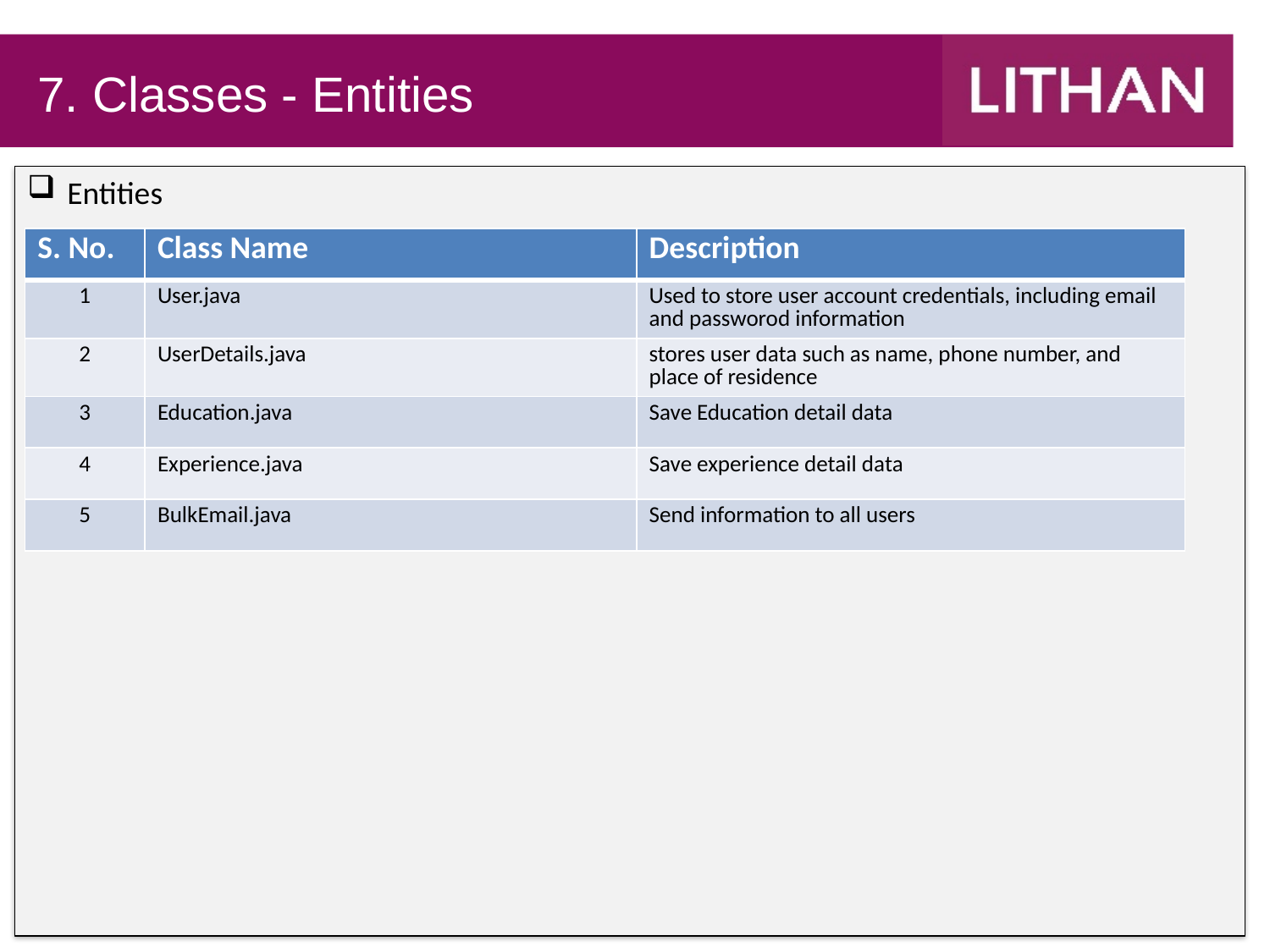

# 7. Classes - Entities
Entities

| S. No. | Class Name | Description |
| --- | --- | --- |
| 1 | User.java | Used to store user account credentials, including email and passworod information |
| 2 | UserDetails.java | stores user data such as name, phone number, and place of residence |
| 3 | Education.java | Save Education detail data |
| 4 | Experience.java | Save experience detail data |
| 5 | BulkEmail.java | Send information to all users |